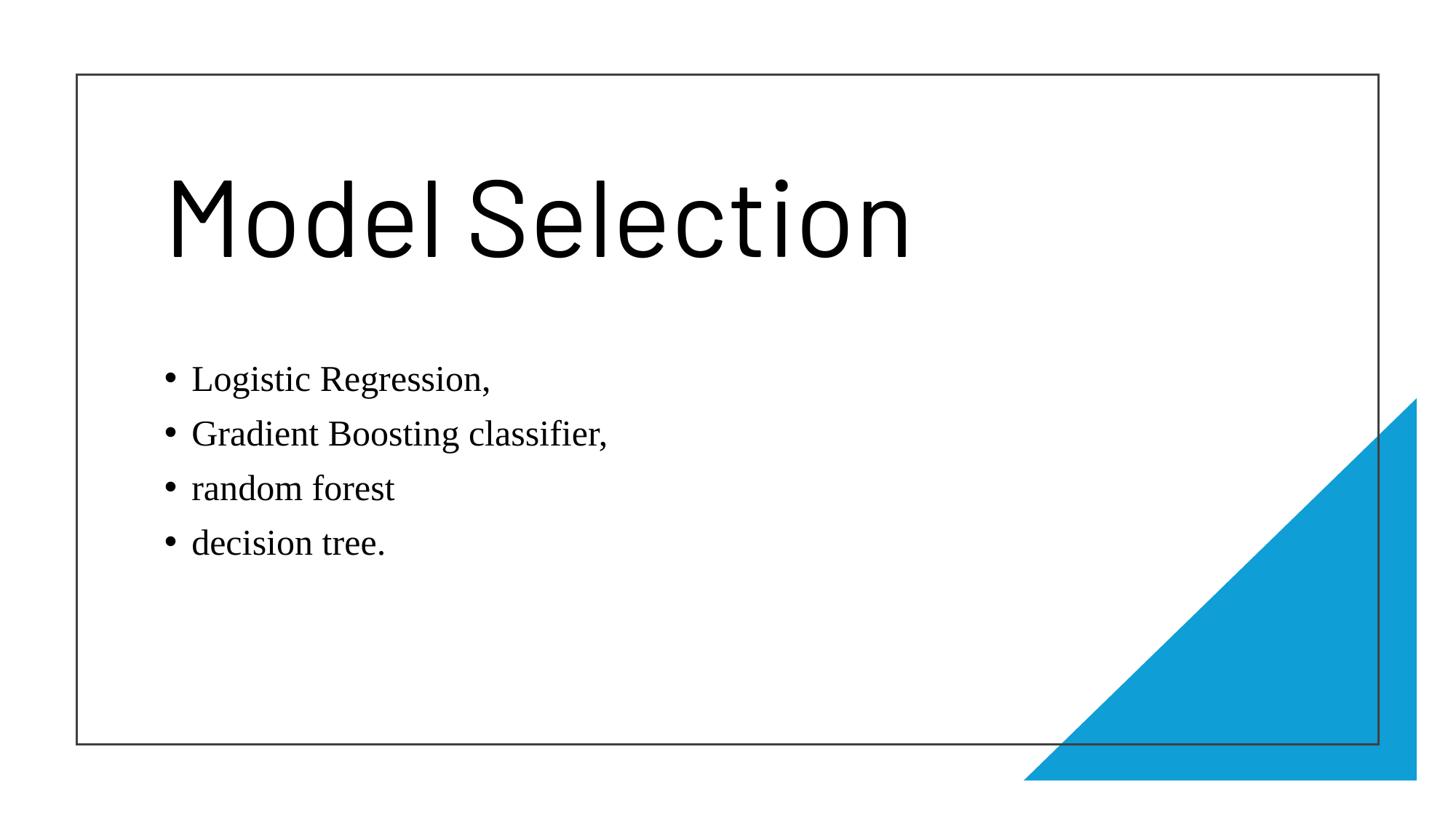

# Model Selection
Logistic Regression,
Gradient Boosting classifier,
random forest
decision tree.